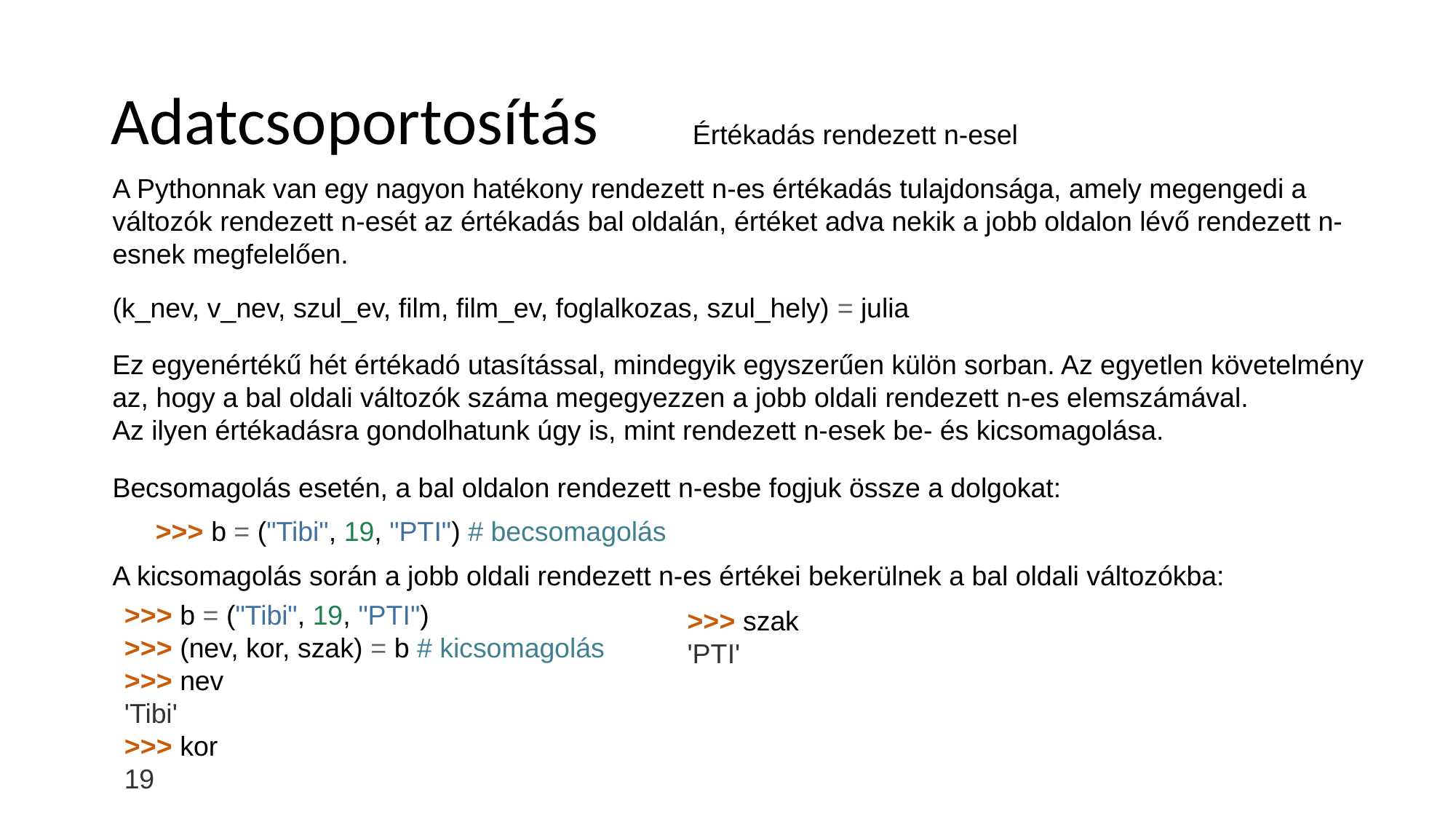

# Adatcsoportosítás
Értékadás rendezett n-esel
A Pythonnak van egy nagyon hatékony rendezett n-es értékadás tulajdonsága, amely megengedi a változók rendezett n-esét az értékadás bal oldalán, értéket adva nekik a jobb oldalon lévő rendezett n-esnek megfelelően.
(k_nev, v_nev, szul_ev, film, film_ev, foglalkozas, szul_hely) = julia
Ez egyenértékű hét értékadó utasítással, mindegyik egyszerűen külön sorban. Az egyetlen követelmény az, hogy a bal oldali változók száma megegyezzen a jobb oldali rendezett n-es elemszámával.
Az ilyen értékadásra gondolhatunk úgy is, mint rendezett n-esek be- és kicsomagolása.
Becsomagolás esetén, a bal oldalon rendezett n-esbe fogjuk össze a dolgokat:
>>> b = ("Tibi", 19, "PTI") # becsomagolás
A kicsomagolás során a jobb oldali rendezett n-es értékei bekerülnek a bal oldali változókba:
>>> b = ("Tibi", 19, "PTI")
>>> (nev, kor, szak) = b # kicsomagolás
>>> nev
'Tibi'
>>> kor
19
>>> szak
'PTI'